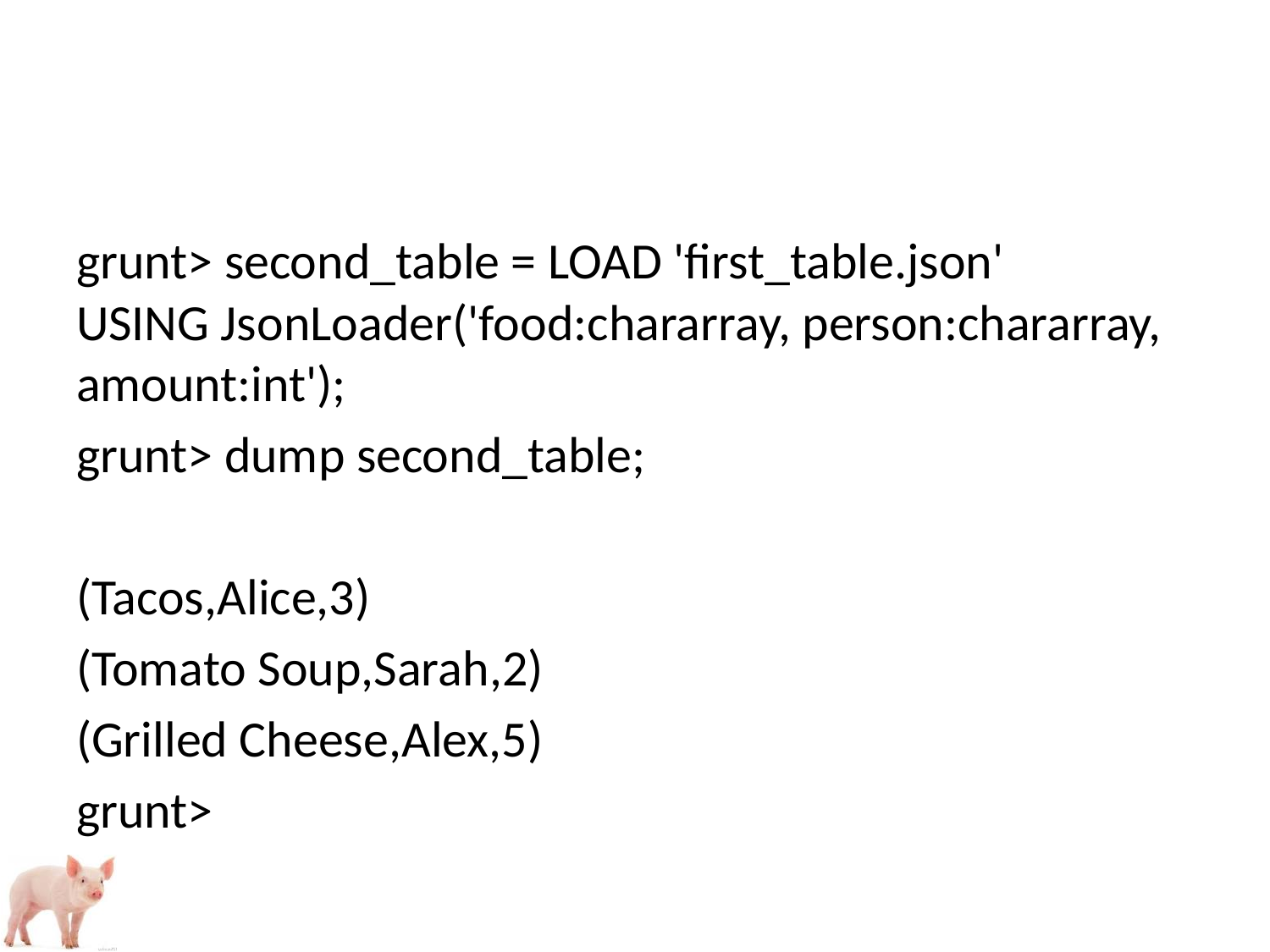

grunt> second_table = LOAD 'first_table.json'     USING JsonLoader('food:chararray, person:chararray, amount:int');
grunt> dump second_table;

(Tacos,Alice,3)
(Tomato Soup,Sarah,2)
(Grilled Cheese,Alex,5)
grunt>